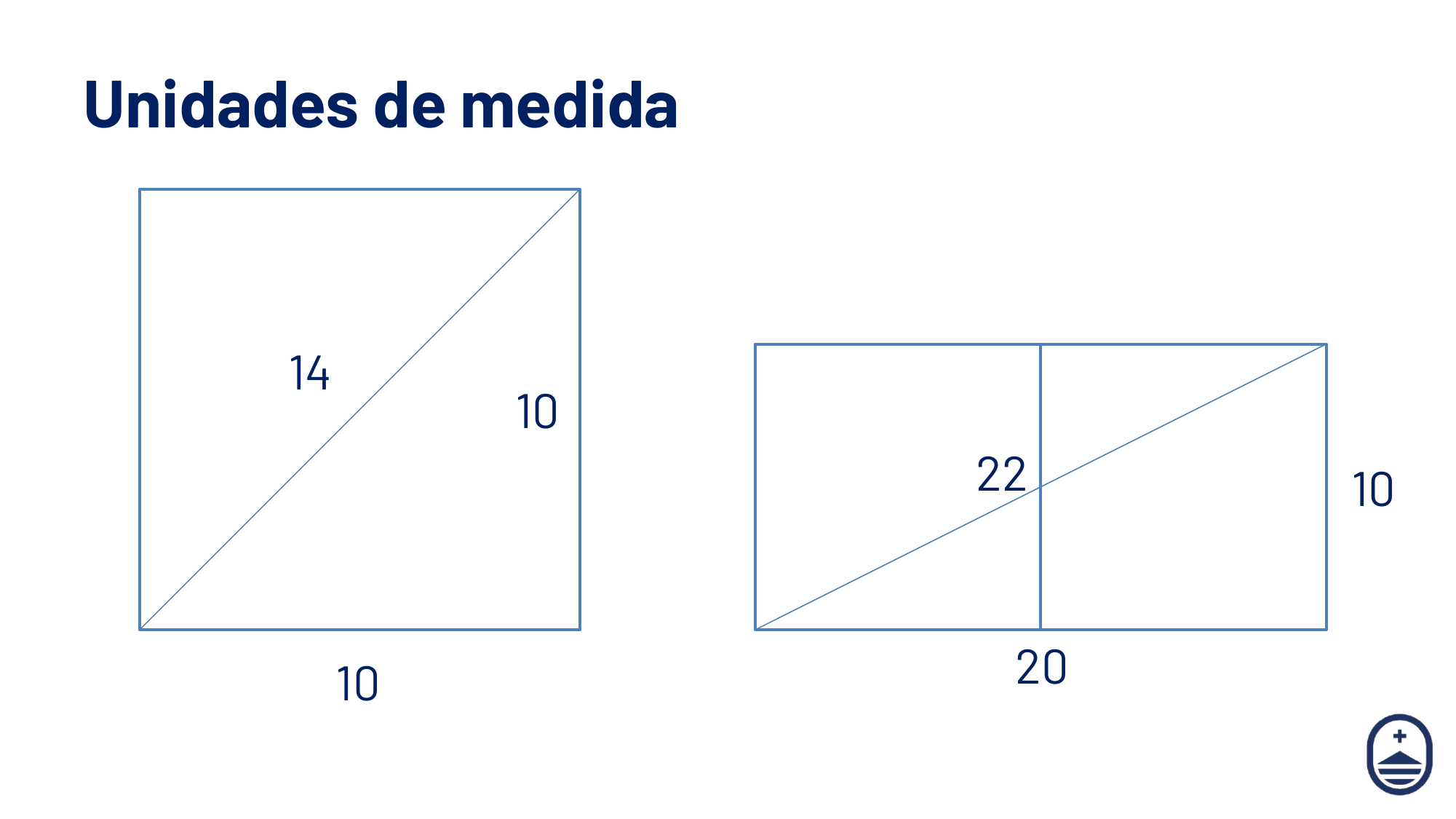

# Unidades de medida

14
10
10

22
10
20